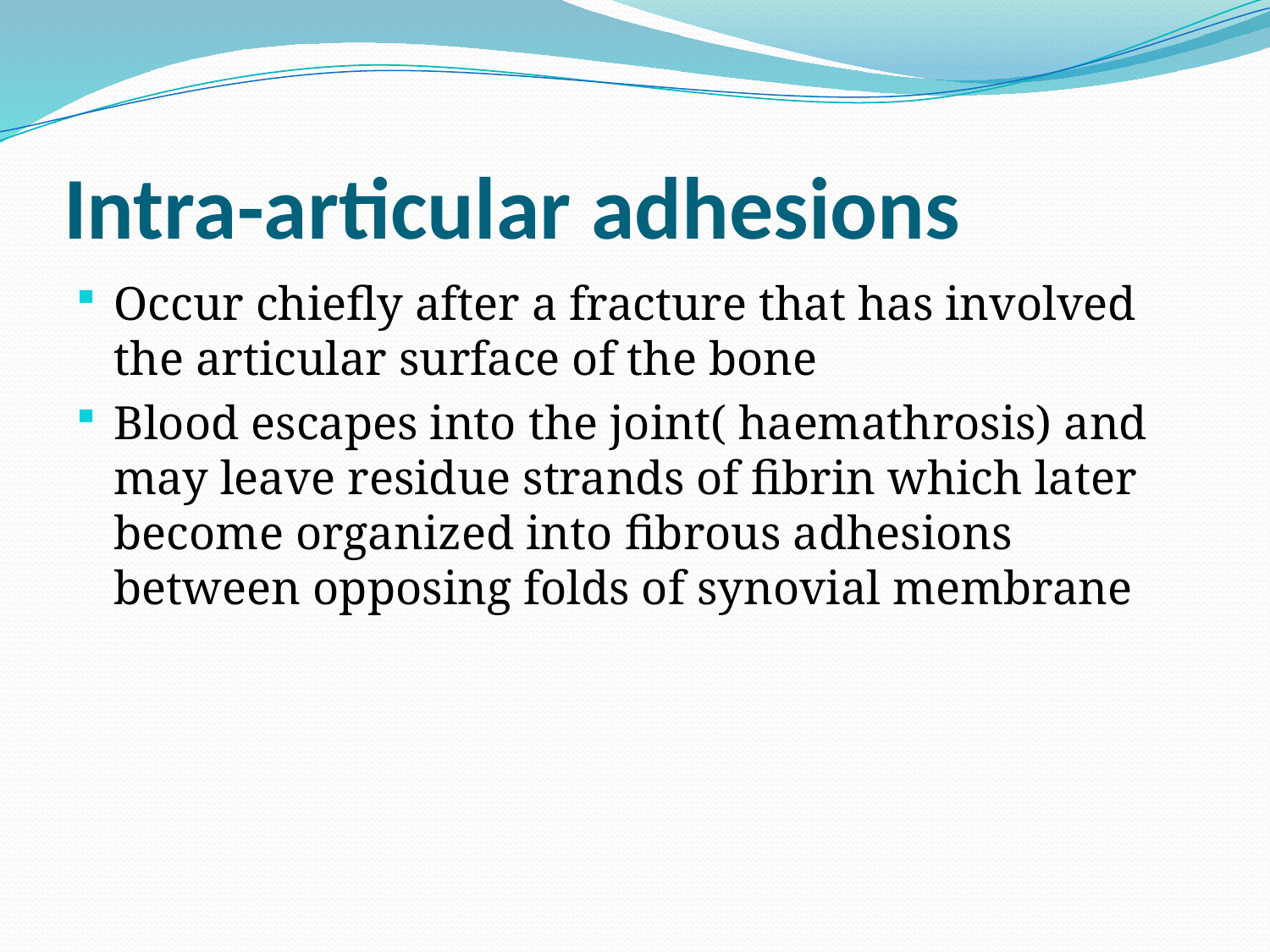

# Intra-articular adhesions
Occur chiefly after a fracture that has involved the articular surface of the bone
Blood escapes into the joint( haemathrosis) and may leave residue strands of fibrin which later become organized into fibrous adhesions between opposing folds of synovial membrane